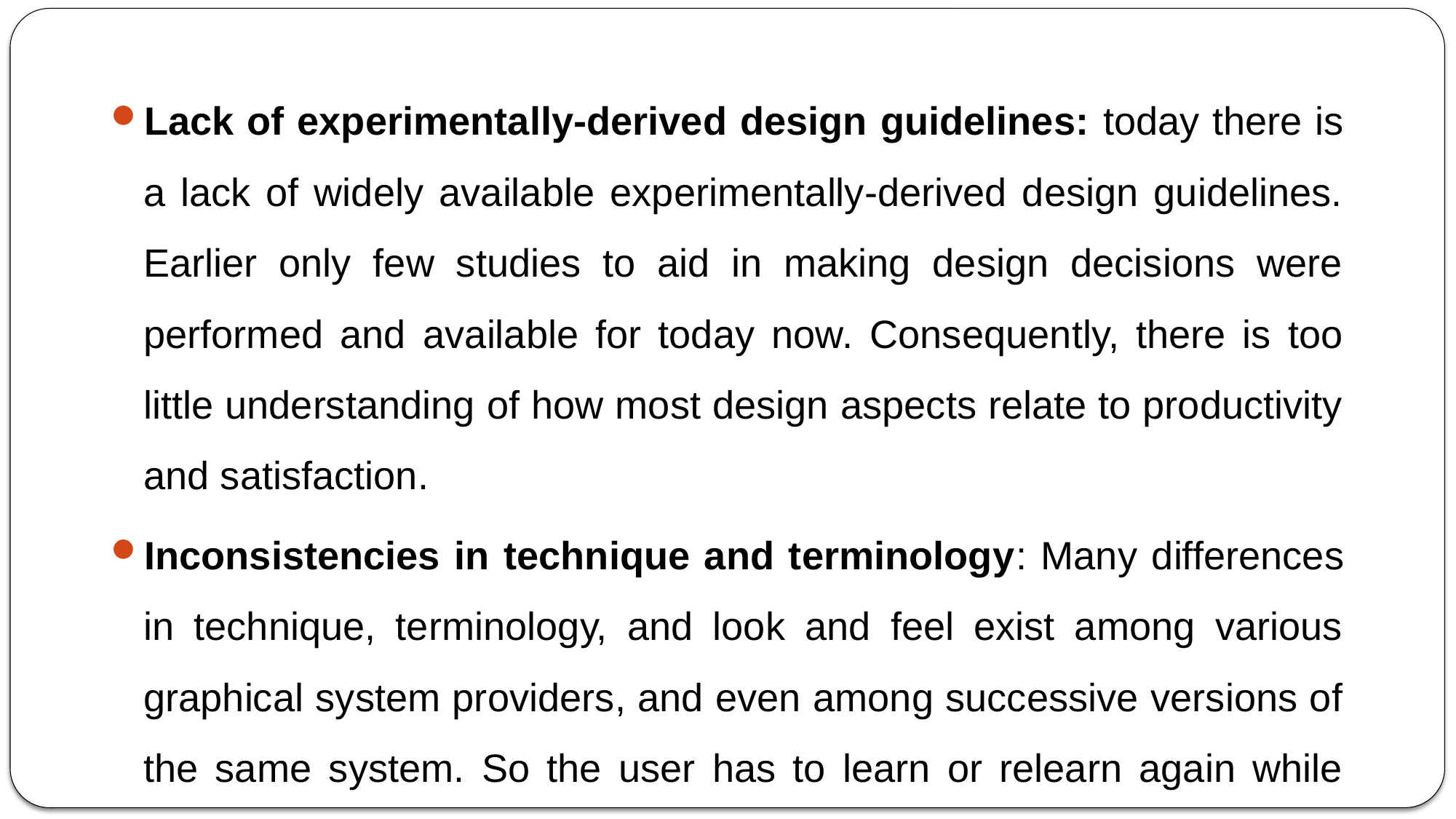

Lack of experimentally-derived design guidelines: today there is a lack of widely available experimentally-derived design guidelines. Earlier only few studies to aid in making design decisions were performed and available for today now. Consequently, there is too little understanding of how most design aspects relate to productivity and satisfaction.
Inconsistencies in technique and terminology: Many differences in technique, terminology, and look and feel exist among various graphical system providers, and even among successive versions of the same system. So the user has to learn or relearn again while shifting to next terminology.